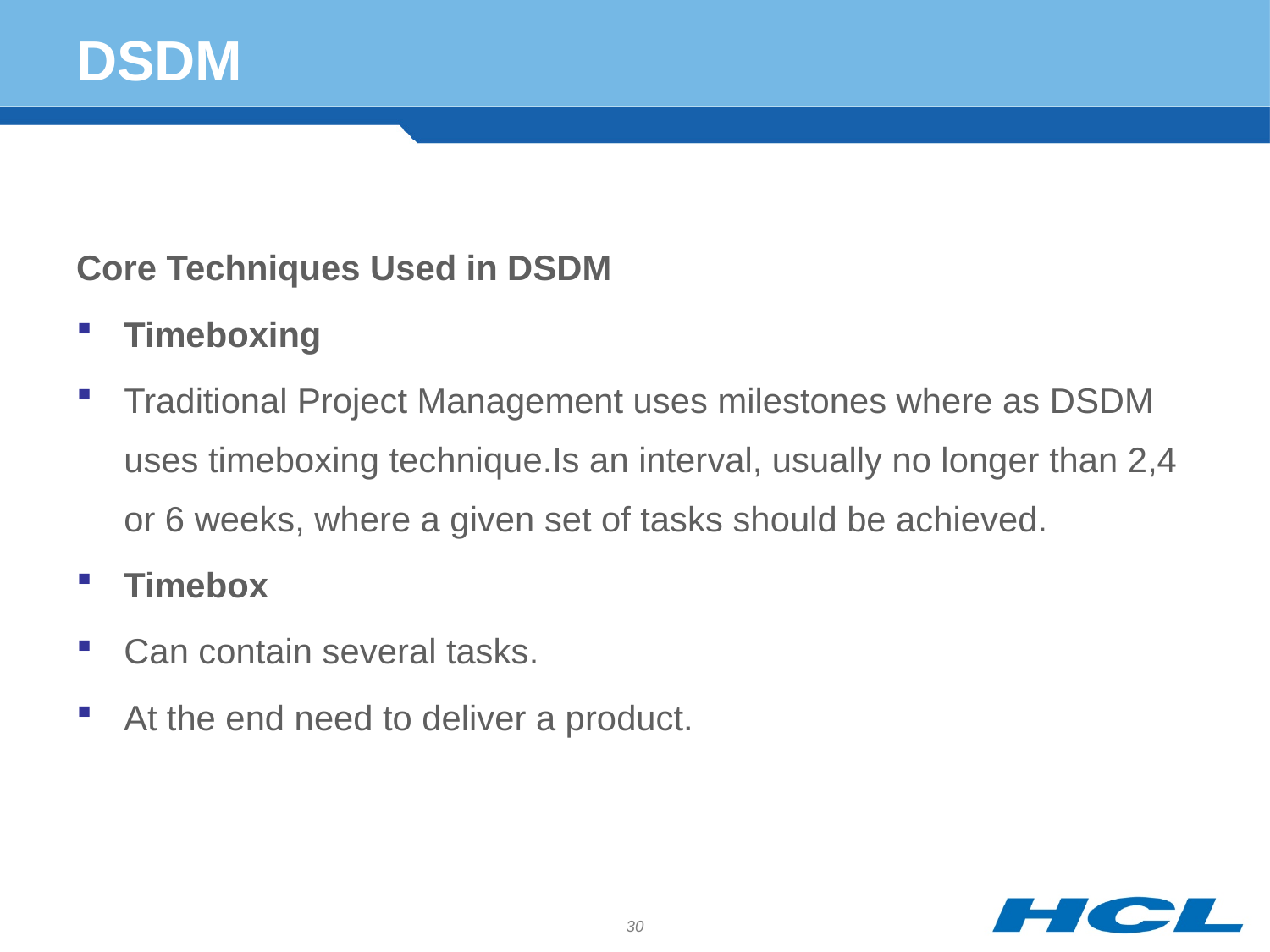

# DSDM
Core Techniques Used in DSDM
Timeboxing
Traditional Project Management uses milestones where as DSDM uses timeboxing technique.Is an interval, usually no longer than 2,4 or 6 weeks, where a given set of tasks should be achieved.
Timebox
Can contain several tasks.
At the end need to deliver a product.
30